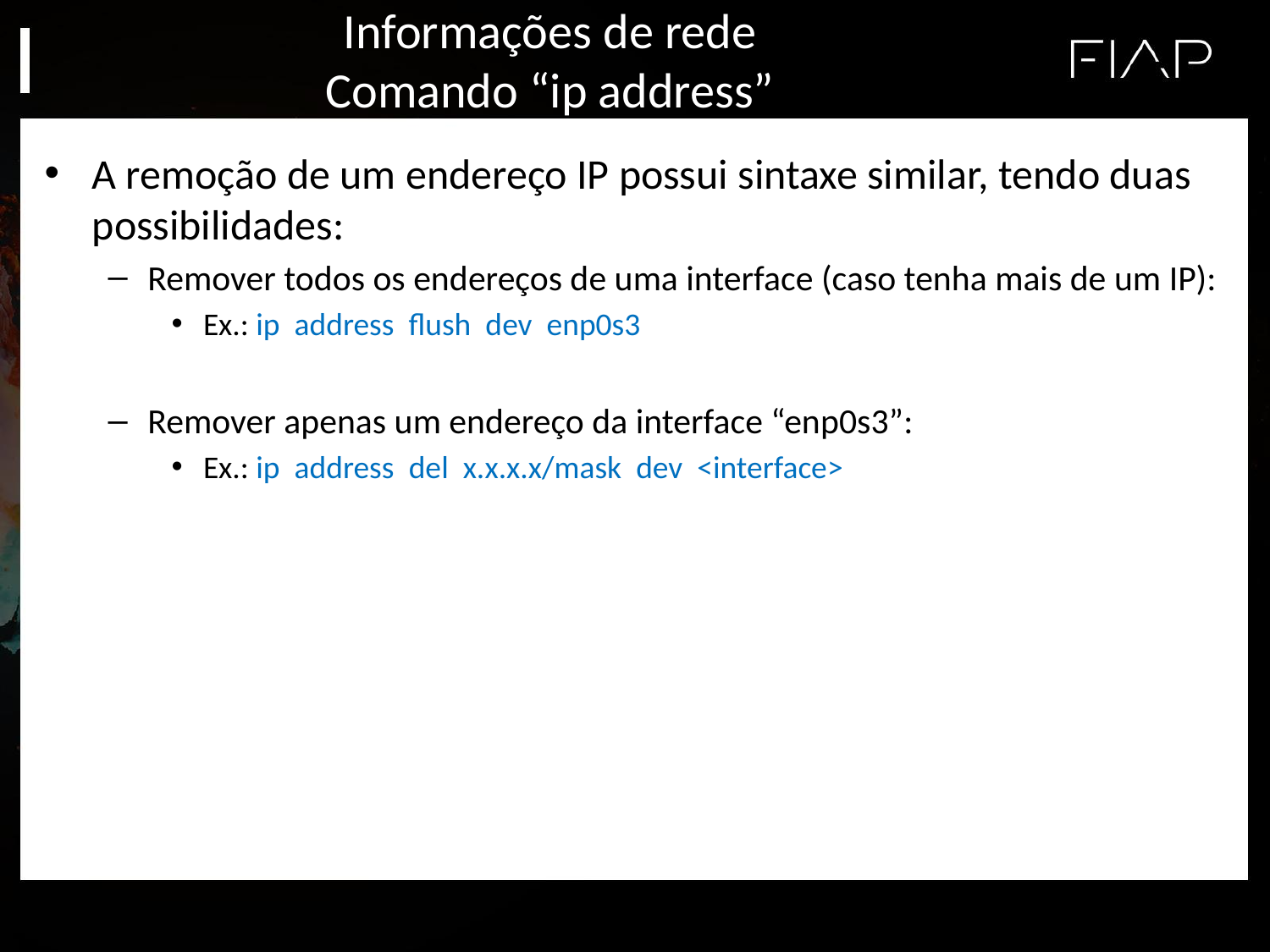

# Informações de rede Comando “ip address”
A remoção de um endereço IP possui sintaxe similar, tendo duas possibilidades:
Remover todos os endereços de uma interface (caso tenha mais de um IP):
Ex.: ip  address  flush  dev  enp0s3

Remover apenas um endereço da interface “enp0s3”:
Ex.: ip  address  del  x.x.x.x/mask  dev  <interface>